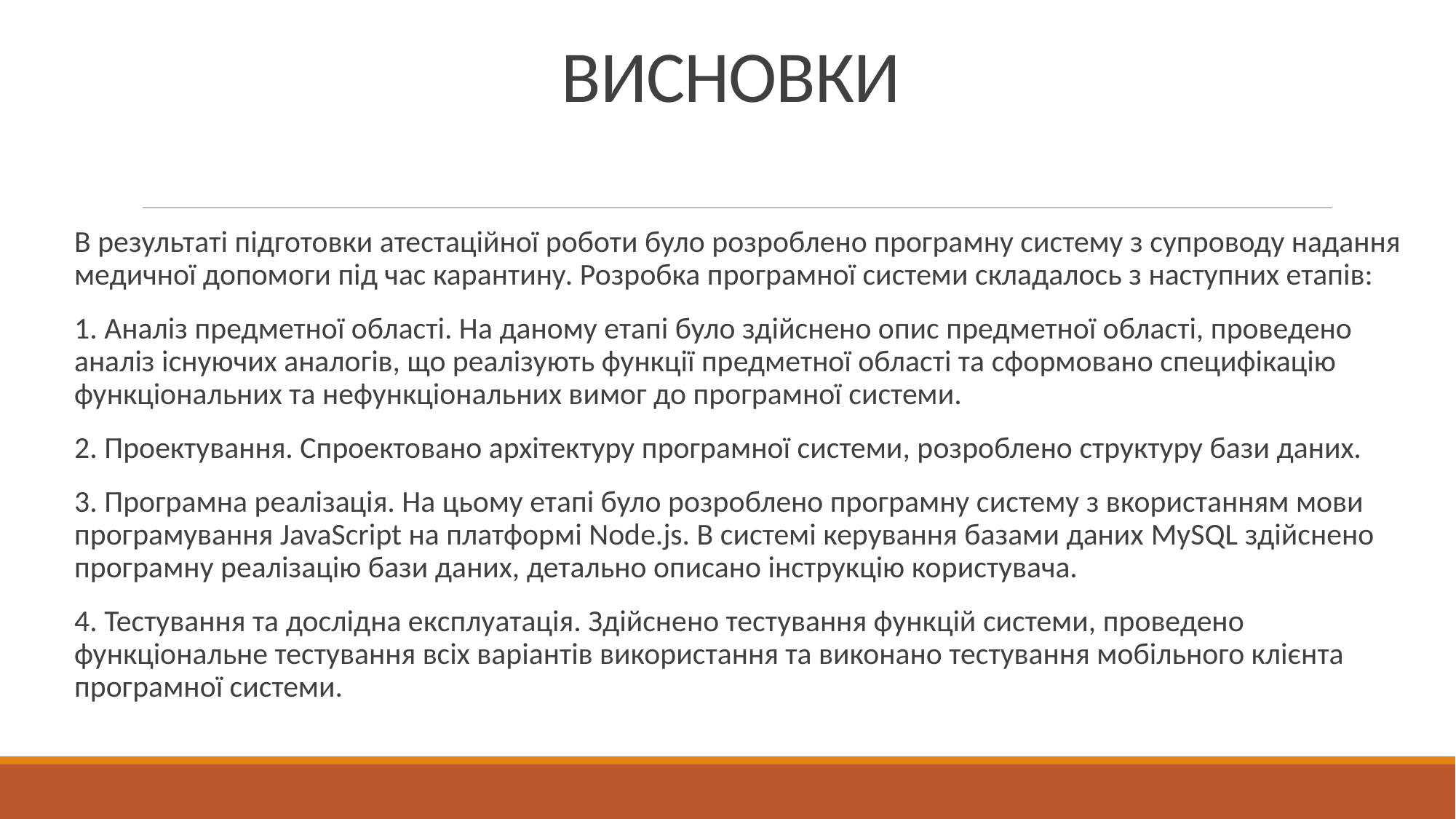

# ВИСНОВКИ
В результаті підготовки атестаційної роботи було розроблено програмну систему з супроводу надання медичної допомоги під час карантину. Розробка програмної системи складалось з наступних етапів:
1. Аналіз предметної області. На даному етапі було здійснено опис предметної області, проведено аналіз існуючих аналогів, що реалізують функції предметної області та сформовано специфікацію функціональних та нефункціональних вимог до програмної системи.
2. Проектування. Спроектовано архітектуру програмної системи, розроблено структуру бази даних.
3. Програмна реалізація. На цьому етапі було розроблено програмну систему з вкористанням мови програмування JavaScript на платформі Node.js. В системі керування базами даних MySQL здійснено програмну реалізацію бази даних, детально описано інструкцію користувача.
4. Тестування та дослідна експлуатація. Здійснено тестування функцій системи, проведено функціональне тестування всіх варіантів використання та виконано тестування мобільного клієнта програмної системи.